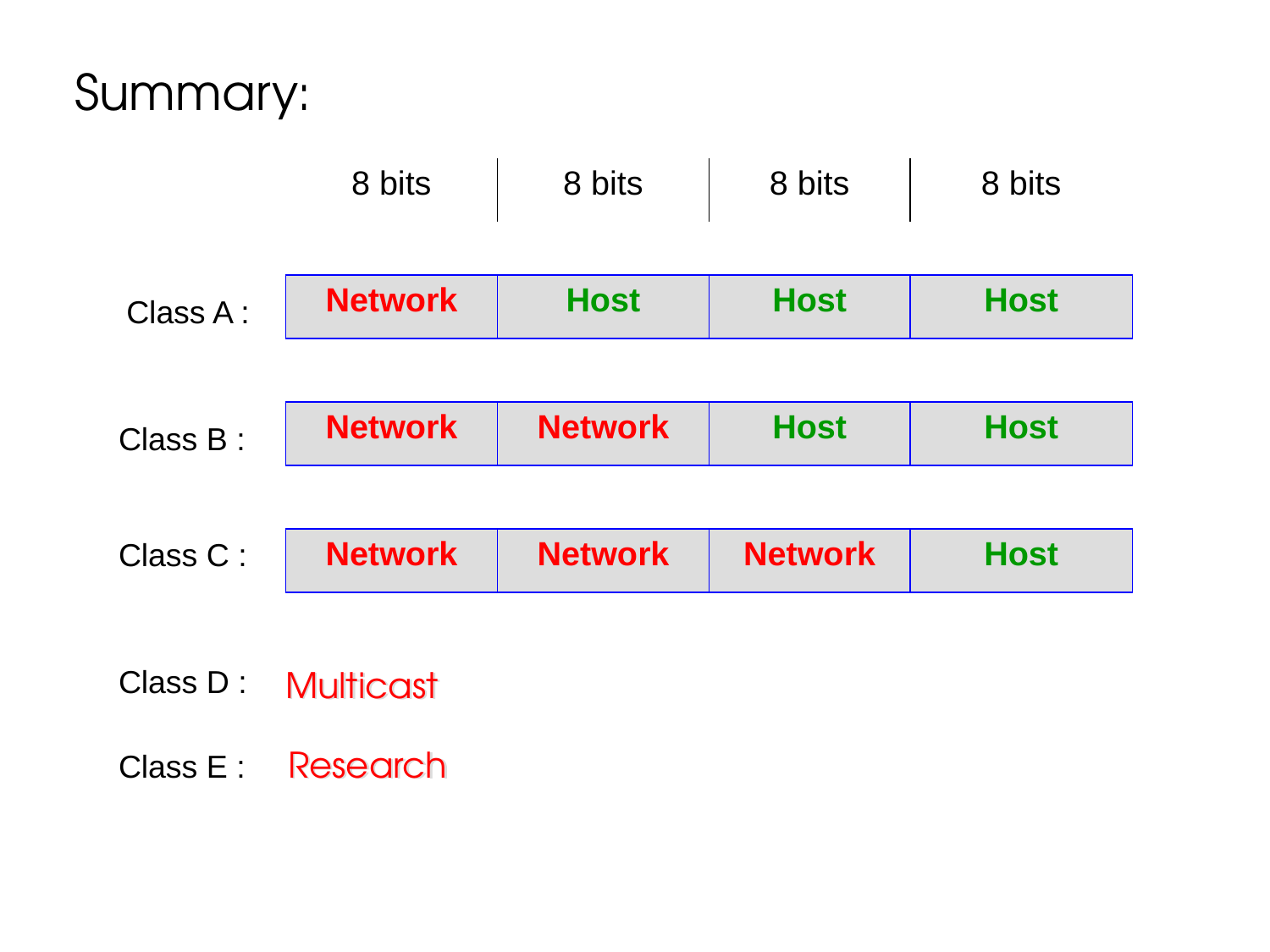

Summary:
| 8 bits | 8 bits | 8 bits | 8 bits |
| --- | --- | --- | --- |
| Network | Host | Host | Host |
| --- | --- | --- | --- |
Class A :
| Network | Network | Host | Host |
| --- | --- | --- | --- |
Class B :
Class C :
| Network | Network | Network | Host |
| --- | --- | --- | --- |
Class D :
Multicast
Research
Class E :